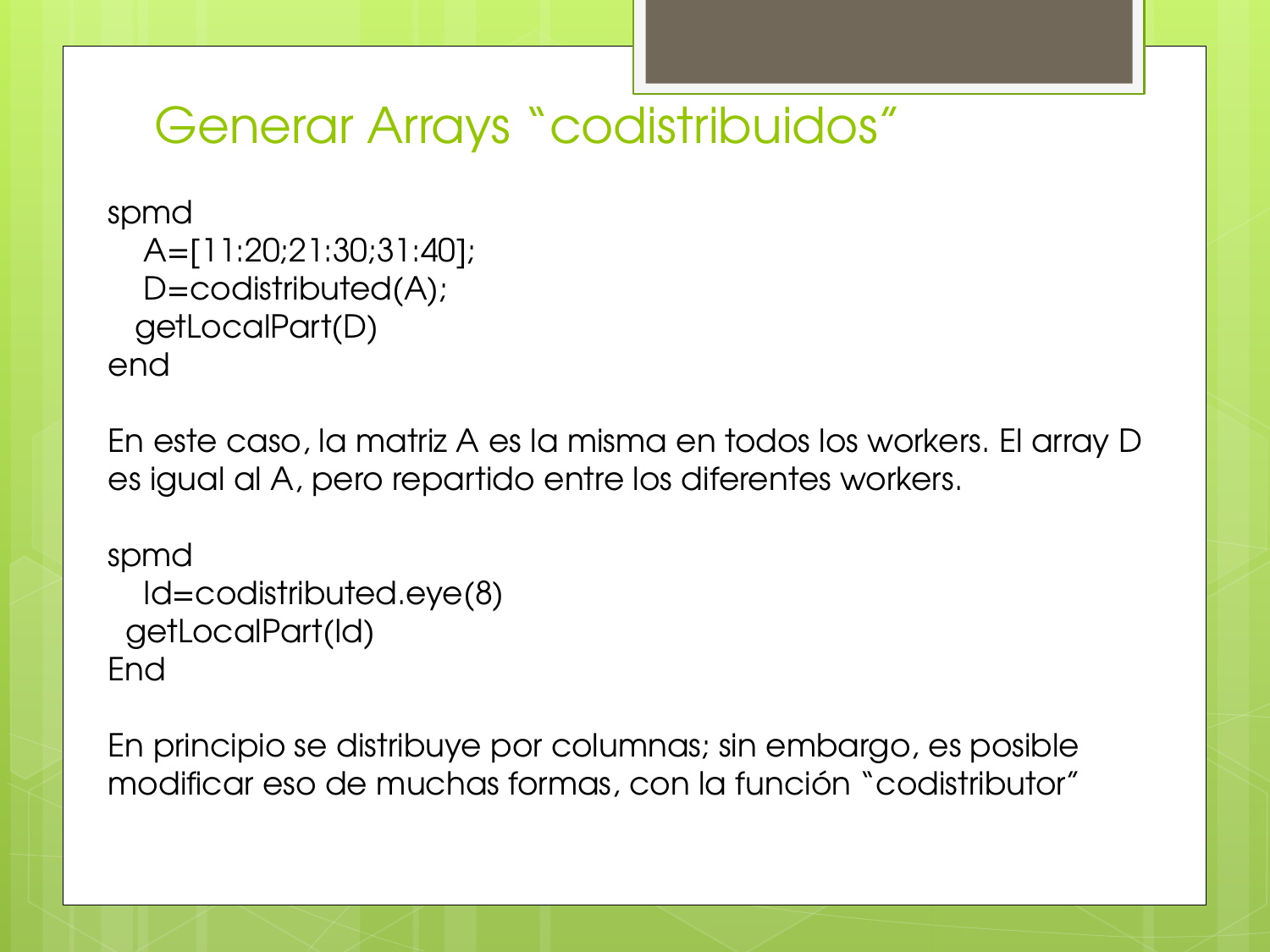

# Generar Arrays “codistribuidos”
spmd
    A=[11:20;21:30;31:40];
    D=codistributed(A);
   getLocalPart(D)
end

En este caso, la matriz A es la misma en todos los workers. El array D es igual al A, pero repartido entre los diferentes workers.

spmd
    Id=codistributed.eye(8)
  getLocalPart(Id)
End

En principio se distribuye por columnas; sin embargo, es posible modificar eso de muchas formas, con la función “codistributor”